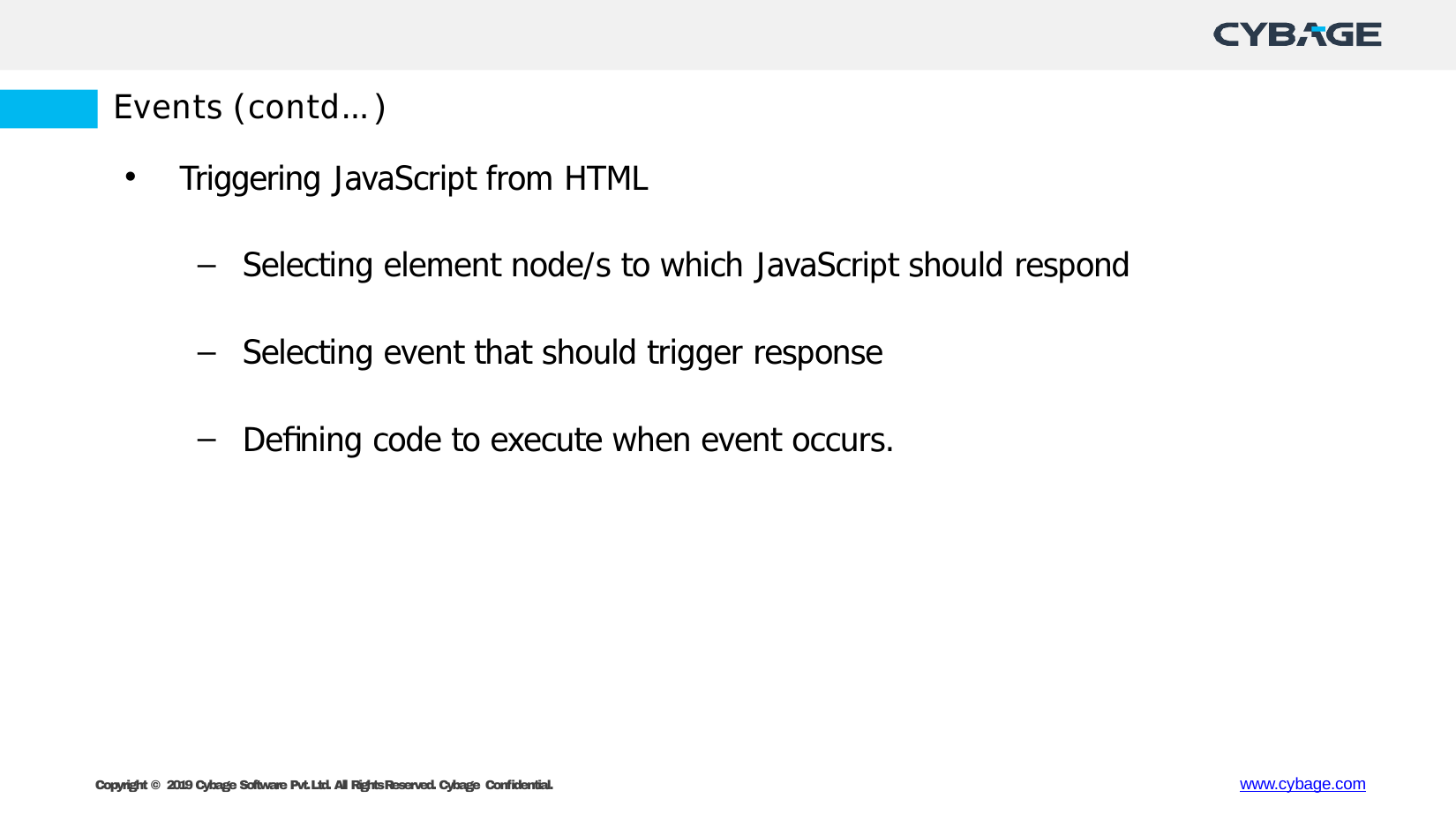

Events (contd…)
Triggering JavaScript from HTML

Selecting element node/s to which JavaScript should respond

Selecting event that should trigger response

Defining code to execute when event occurs.
www.cybage.com
Copyright © 2019 Cybage Software Pvt. Ltd. All Rights Reserved. Cybage Confidential.